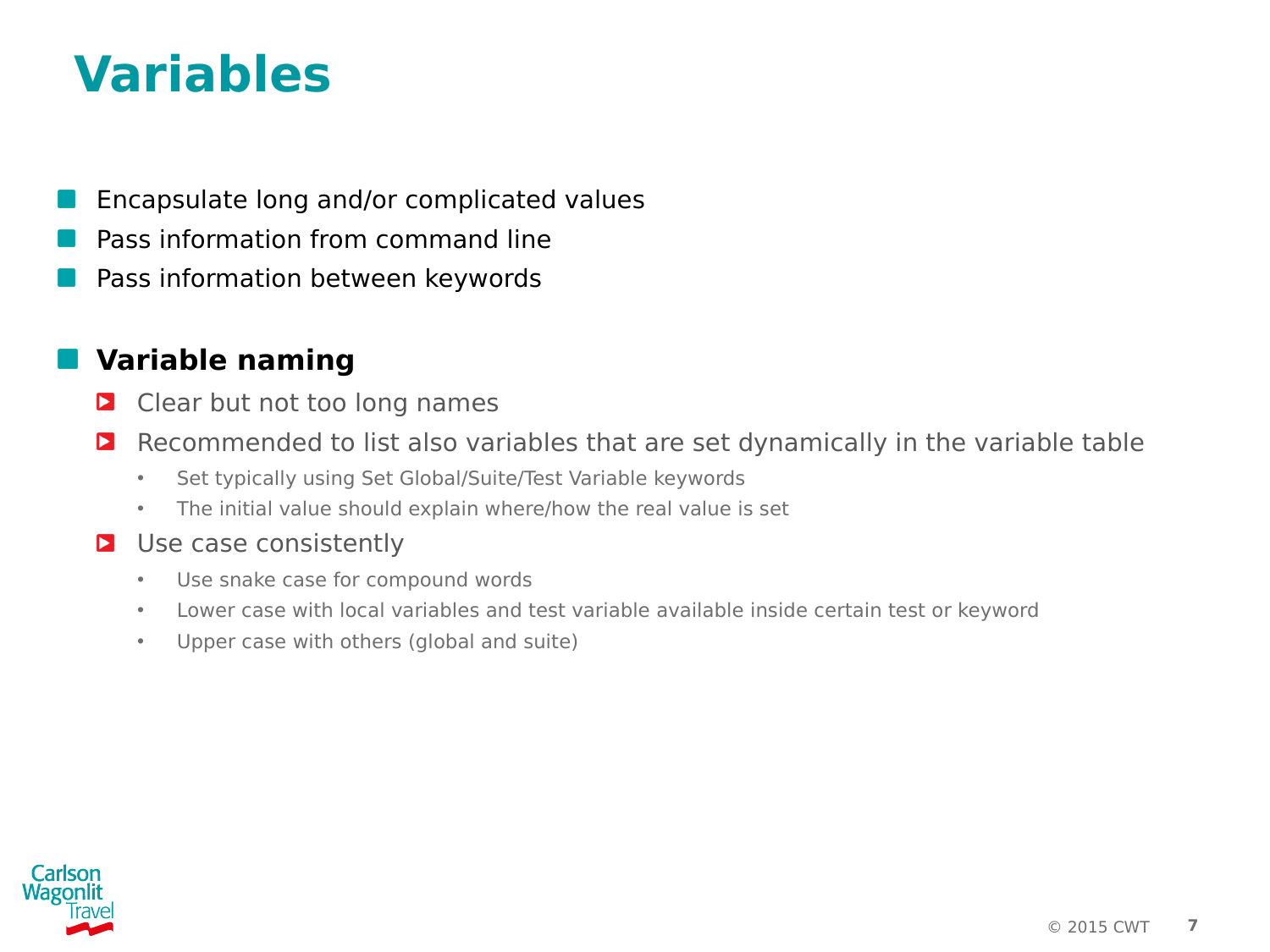

# Variables
Encapsulate long and/or complicated values
Pass information from command line
Pass information between keywords

Variable naming
Clear but not too long names
Recommended to list also variables that are set dynamically in the variable table
Set typically using Set Global/Suite/Test Variable keywords
The initial value should explain where/how the real value is set
Use case consistently
Use snake case for compound words
Lower case with local variables and test variable available inside certain test or keyword
Upper case with others (global and suite)

 7